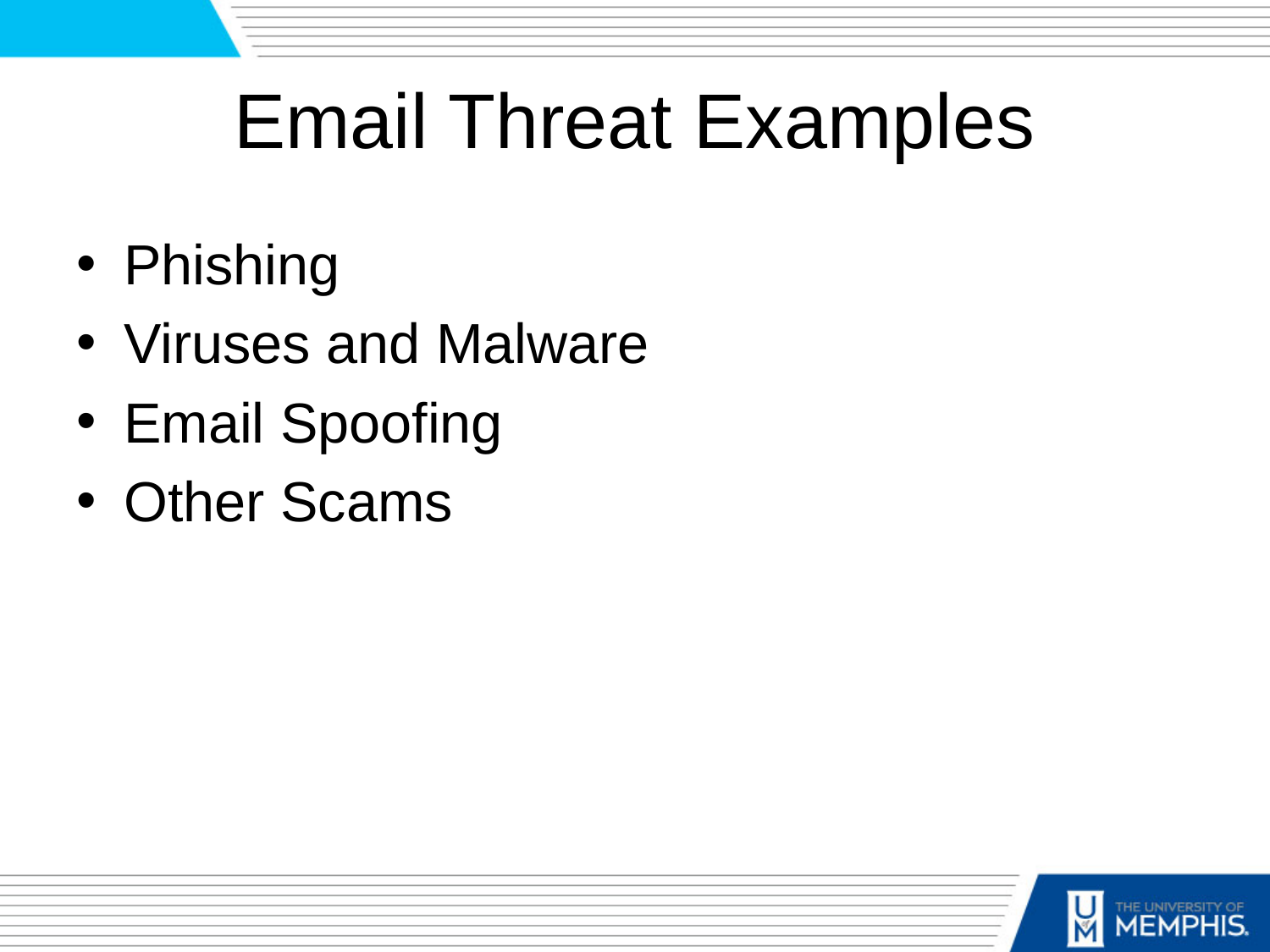

# Email Threat Examples
Phishing
Viruses and Malware
Email Spoofing
Other Scams